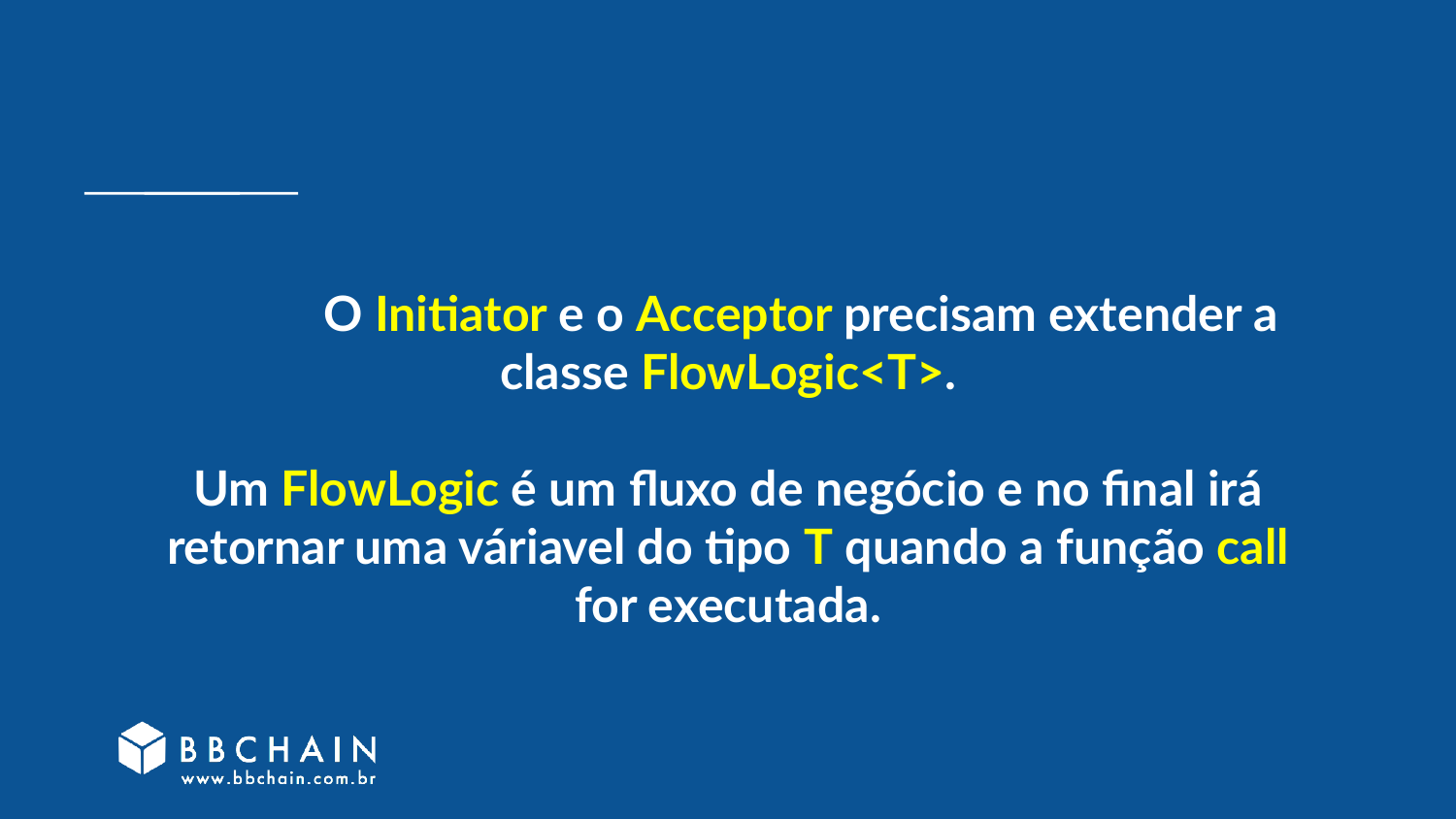

# O Initiator e o Acceptor precisam extender a classe FlowLogic<T>.

Um FlowLogic é um fluxo de negócio e no final irá retornar uma váriavel do tipo T quando a função call for executada.